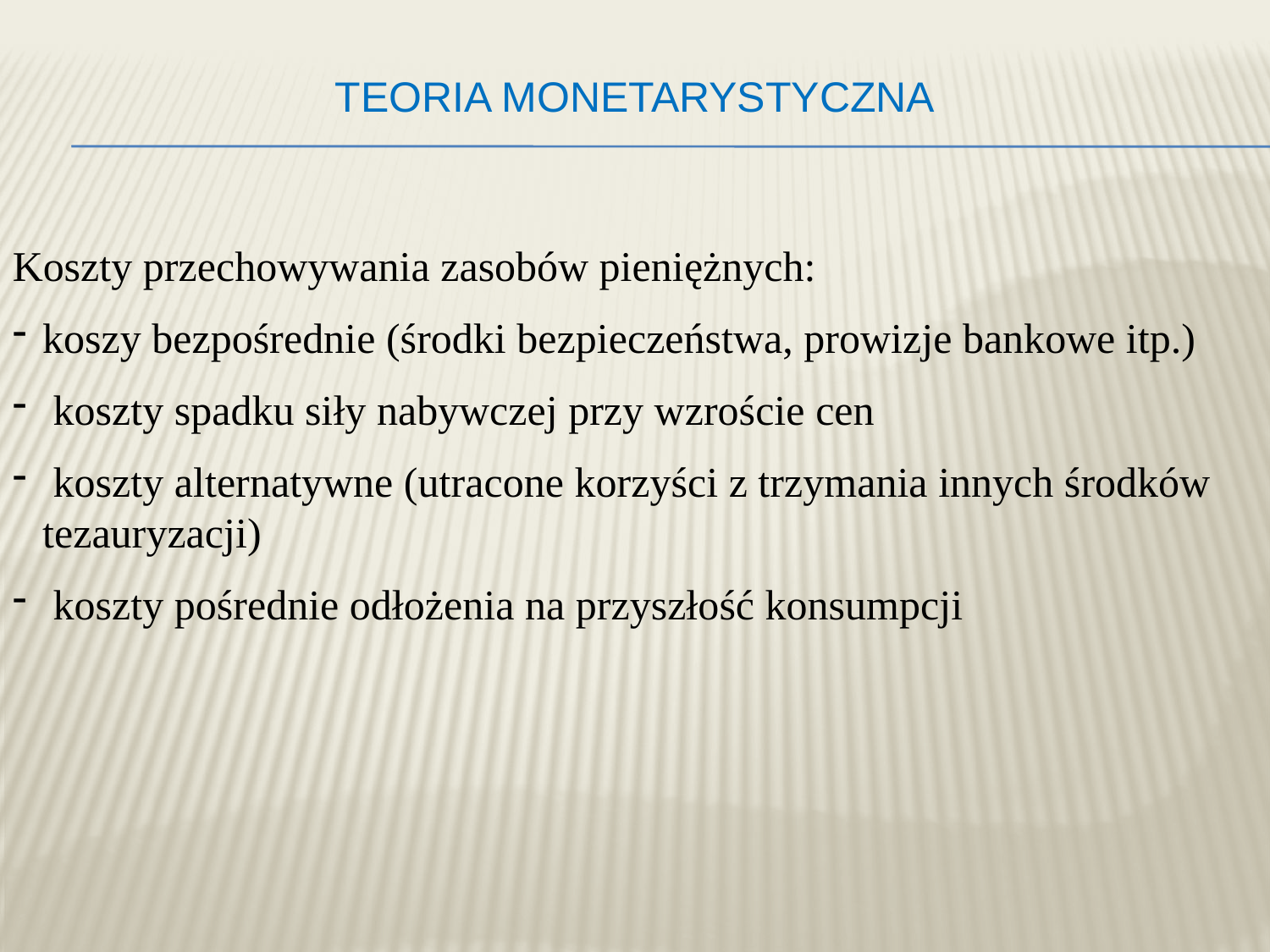

# Teoria monetarystyczna
Koszty przechowywania zasobów pieniężnych:
koszy bezpośrednie (środki bezpieczeństwa, prowizje bankowe itp.)
 koszty spadku siły nabywczej przy wzroście cen
 koszty alternatywne (utracone korzyści z trzymania innych środków tezauryzacji)
 koszty pośrednie odłożenia na przyszłość konsumpcji